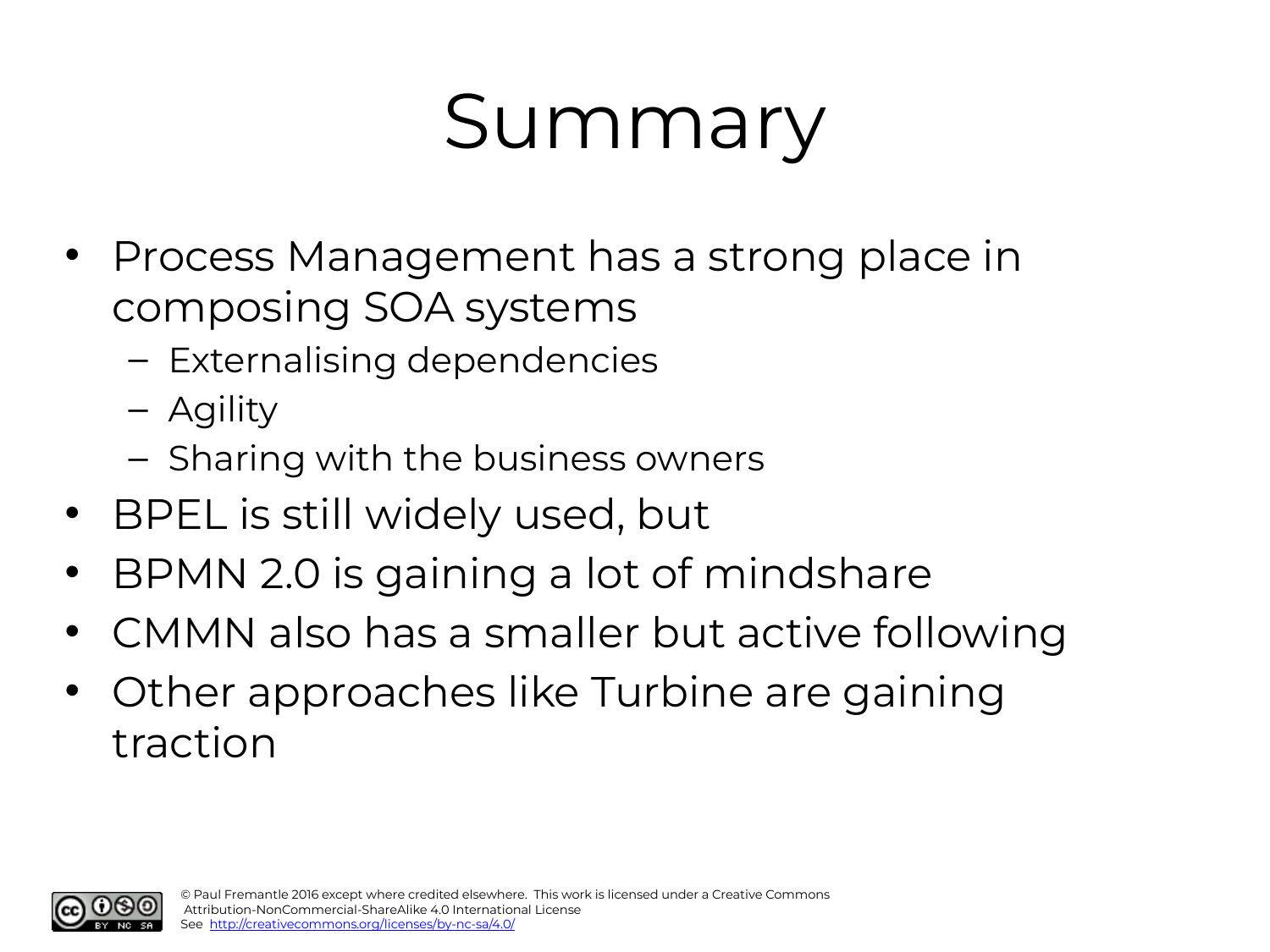

# Summary
Process Management has a strong place in composing SOA systems
Externalising dependencies
Agility
Sharing with the business owners
BPEL is still widely used, but
BPMN 2.0 is gaining a lot of mindshare
CMMN also has a smaller but active following
Other approaches like Turbine are gaining traction